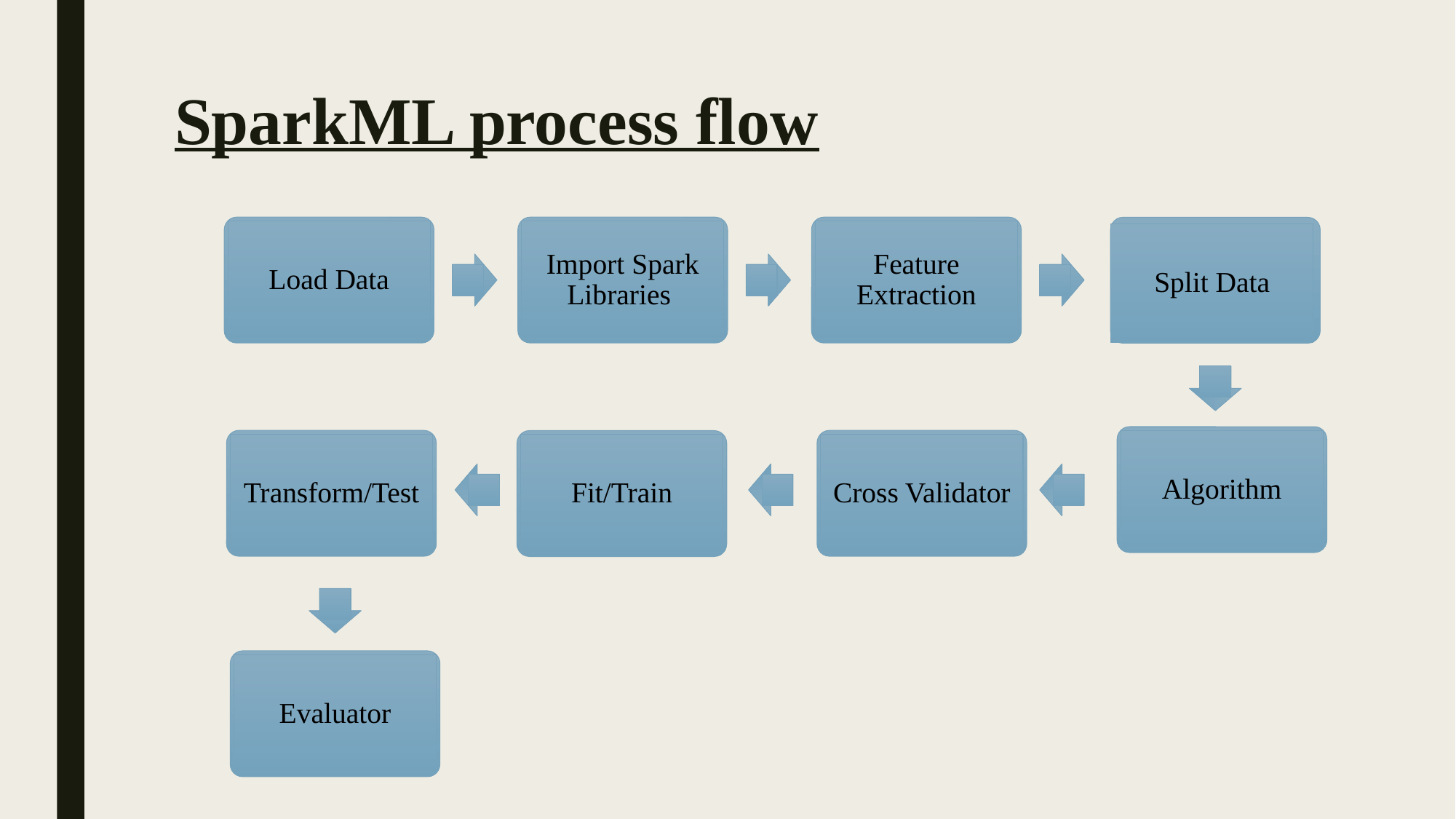

# SparkML process flow

Load Data

Import Spark Libraries

Feature Extraction

Split Data

Algorithm

Transform/Test

Cross Validator

Fit/Train

Evaluator